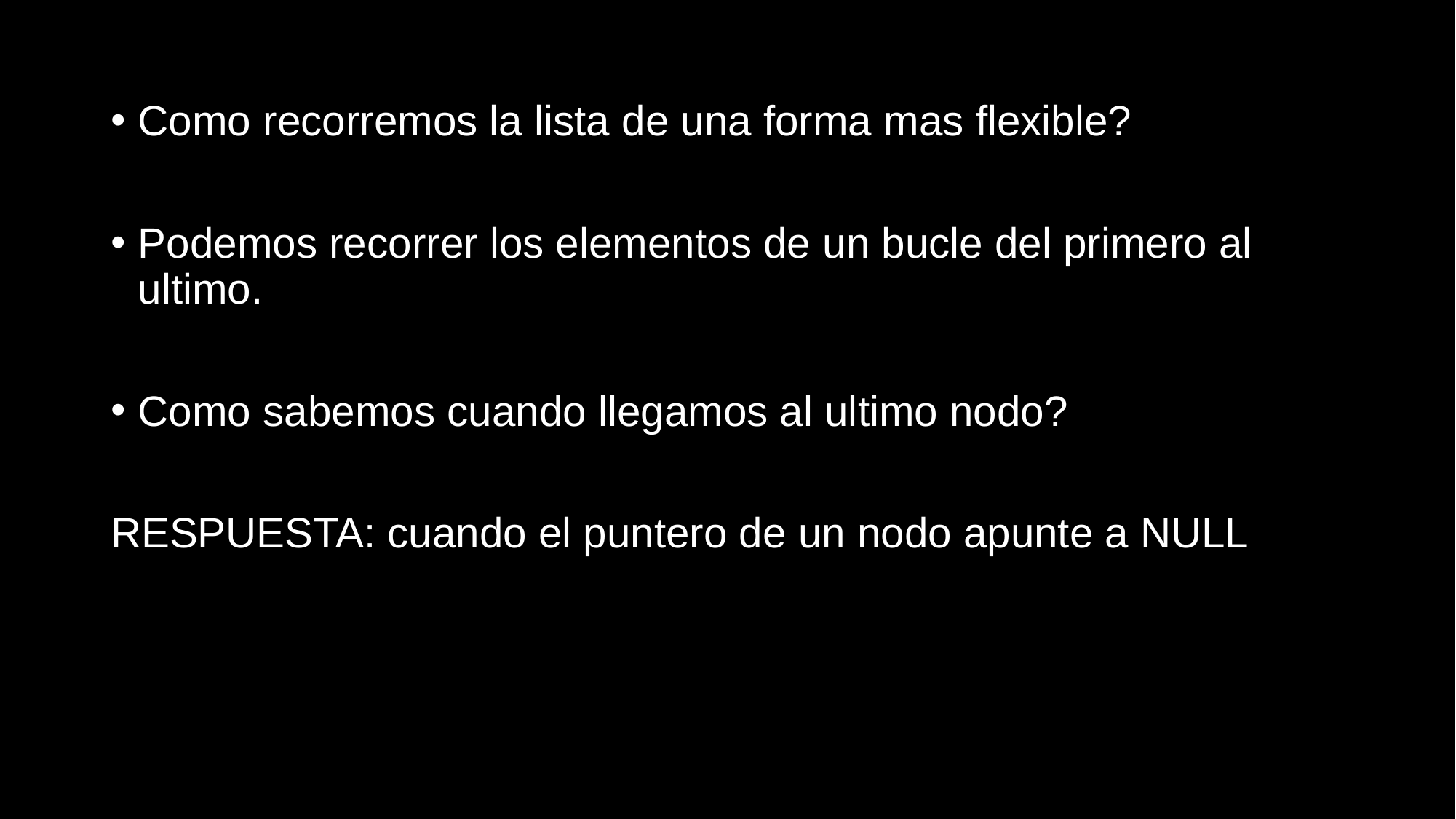

Como recorremos la lista de una forma mas flexible?

Podemos recorrer los elementos de un bucle del primero al ultimo.

Como sabemos cuando llegamos al ultimo nodo?

RESPUESTA: cuando el puntero de un nodo apunte a NULL